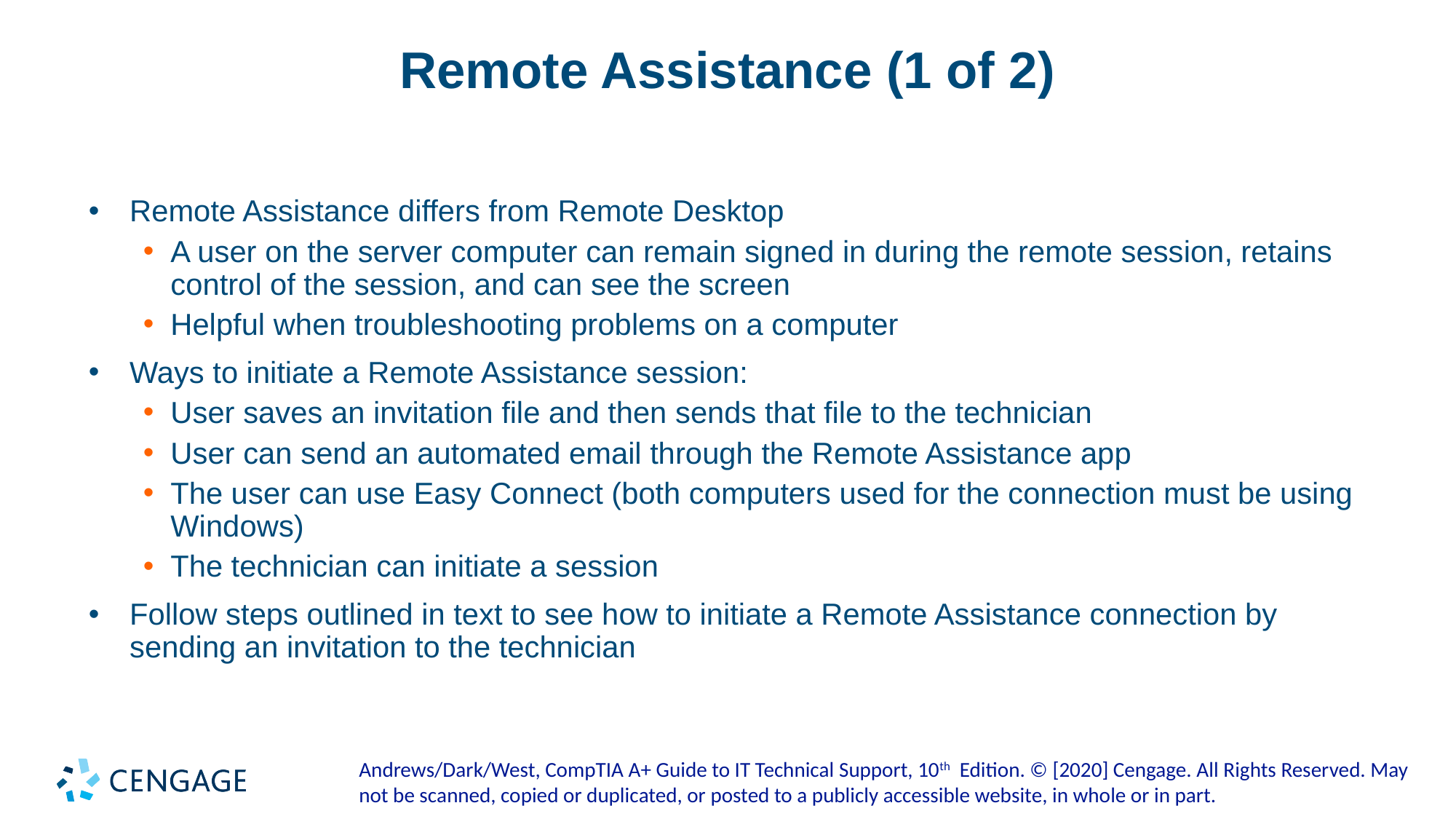

# Remote Assistance (1 of 2)
Remote Assistance differs from Remote Desktop
A user on the server computer can remain signed in during the remote session, retains control of the session, and can see the screen
Helpful when troubleshooting problems on a computer
Ways to initiate a Remote Assistance session:
User saves an invitation file and then sends that file to the technician
User can send an automated email through the Remote Assistance app
The user can use Easy Connect (both computers used for the connection must be using Windows)
The technician can initiate a session
Follow steps outlined in text to see how to initiate a Remote Assistance connection by sending an invitation to the technician